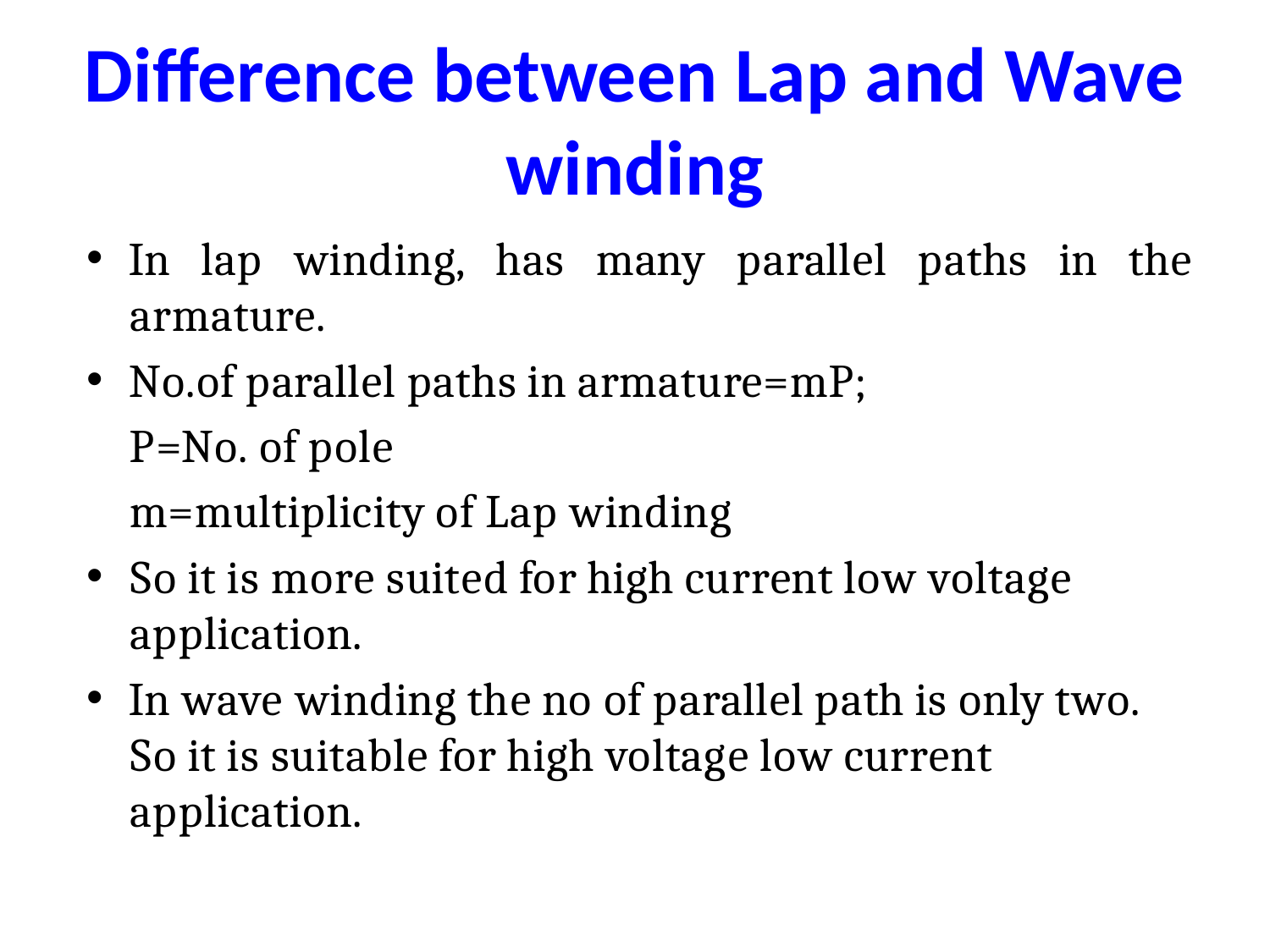

# Difference between Lap and Wave winding
In lap winding, has many parallel paths in the armature.
No.of parallel paths in armature=mP;
		P=No. of pole
		m=multiplicity of Lap winding
So it is more suited for high current low voltage application.
In wave winding the no of parallel path is only two. So it is suitable for high voltage low current application.